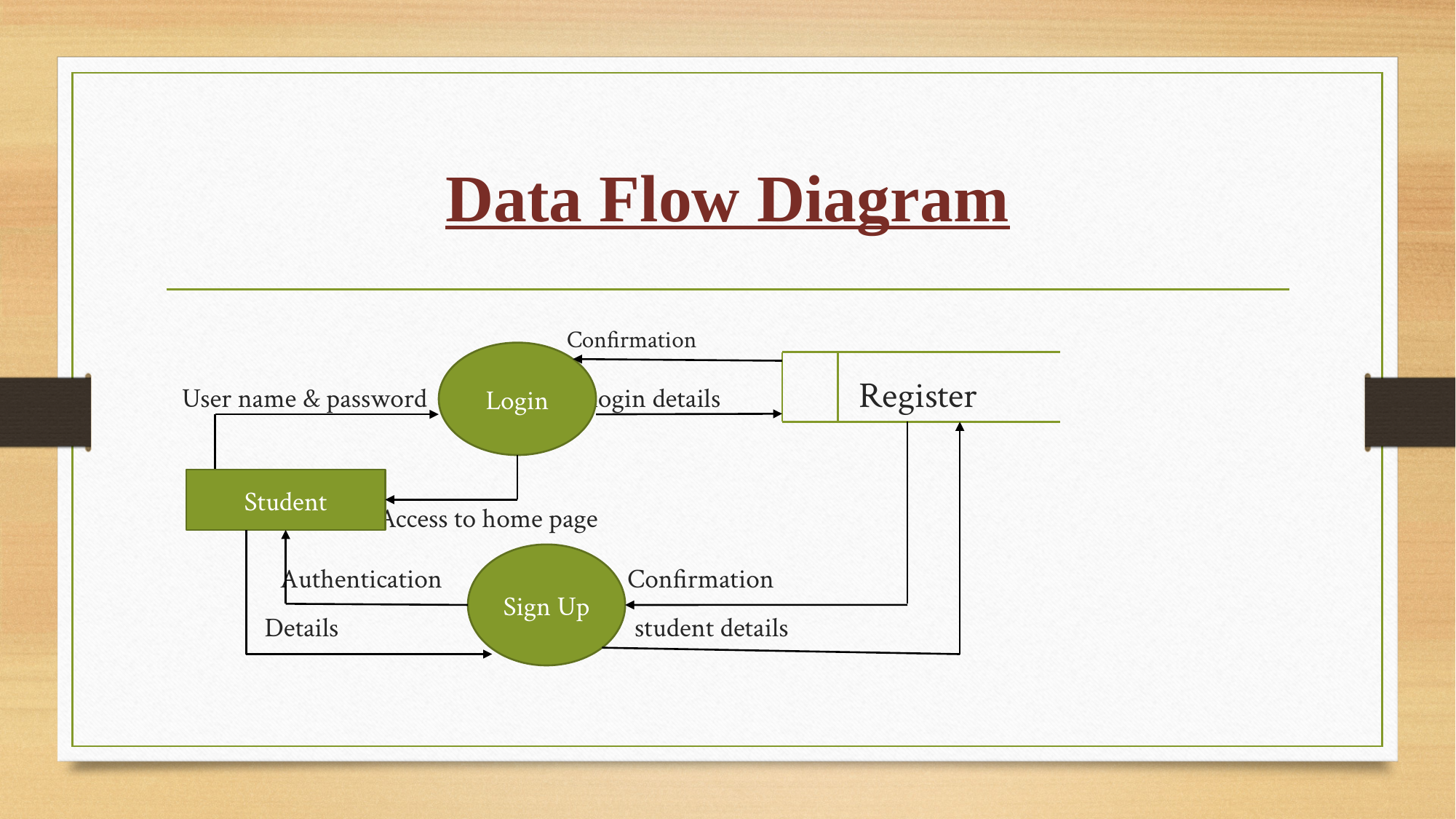

# Data Flow Diagram
                                                 Confirmation
  User name & password                    login details                 Register

                          Access to home page
              Authentication                              Confirmation
                Details                                                student details
Login
Student
Sign Up